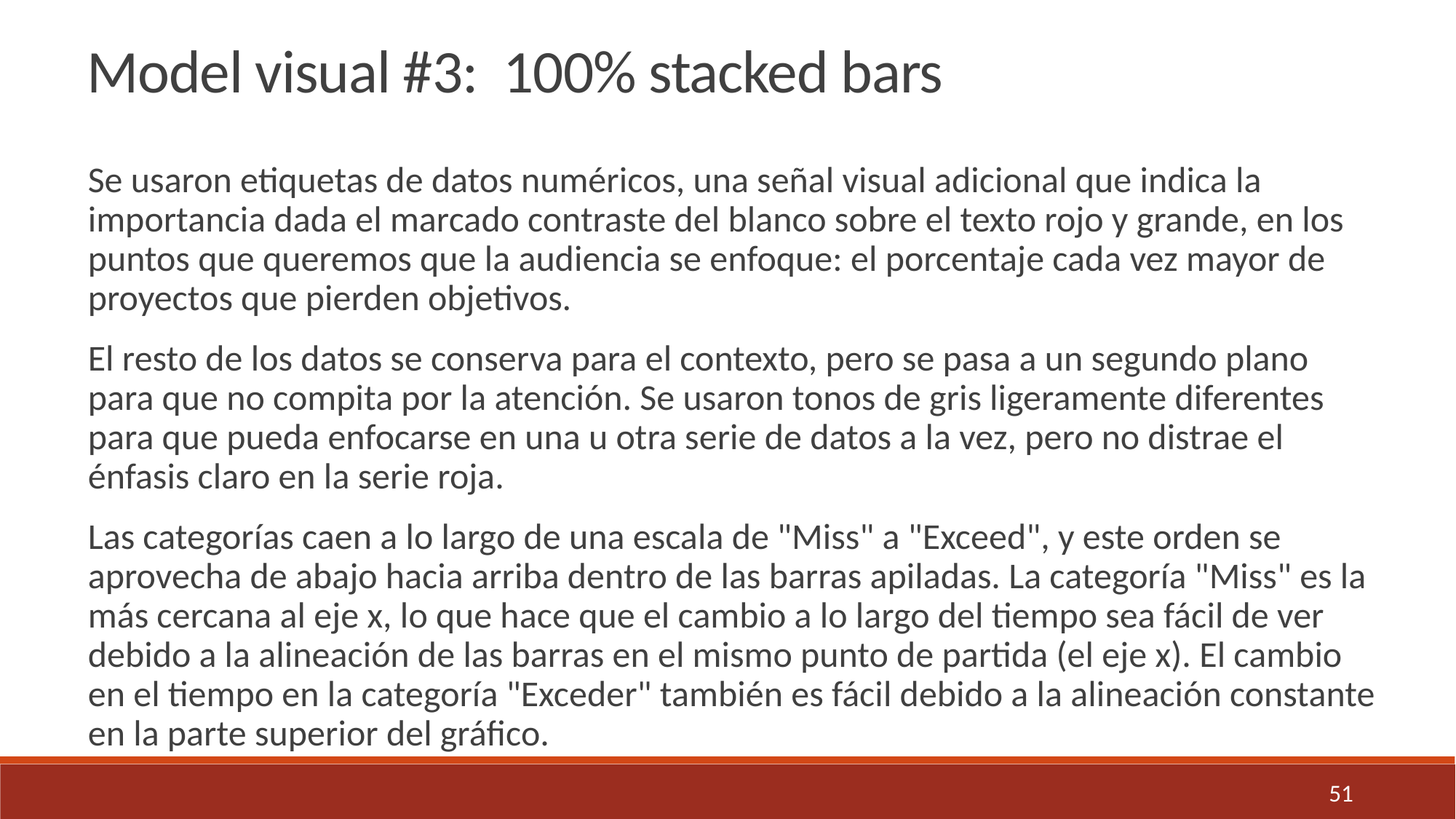

Model visual #3:  100% stacked bars
Se usaron etiquetas de datos numéricos, una señal visual adicional que indica la importancia dada el marcado contraste del blanco sobre el texto rojo y grande, en los puntos que queremos que la audiencia se enfoque: el porcentaje cada vez mayor de proyectos que pierden objetivos.
El resto de los datos se conserva para el contexto, pero se pasa a un segundo plano para que no compita por la atención. Se usaron tonos de gris ligeramente diferentes para que pueda enfocarse en una u otra serie de datos a la vez, pero no distrae el énfasis claro en la serie roja.
Las categorías caen a lo largo de una escala de "Miss" a "Exceed", y este orden se aprovecha de abajo hacia arriba dentro de las barras apiladas. La categoría "Miss" es la más cercana al eje x, lo que hace que el cambio a lo largo del tiempo sea fácil de ver debido a la alineación de las barras en el mismo punto de partida (el eje x). El cambio en el tiempo en la categoría "Exceder" también es fácil debido a la alineación constante en la parte superior del gráfico.
51